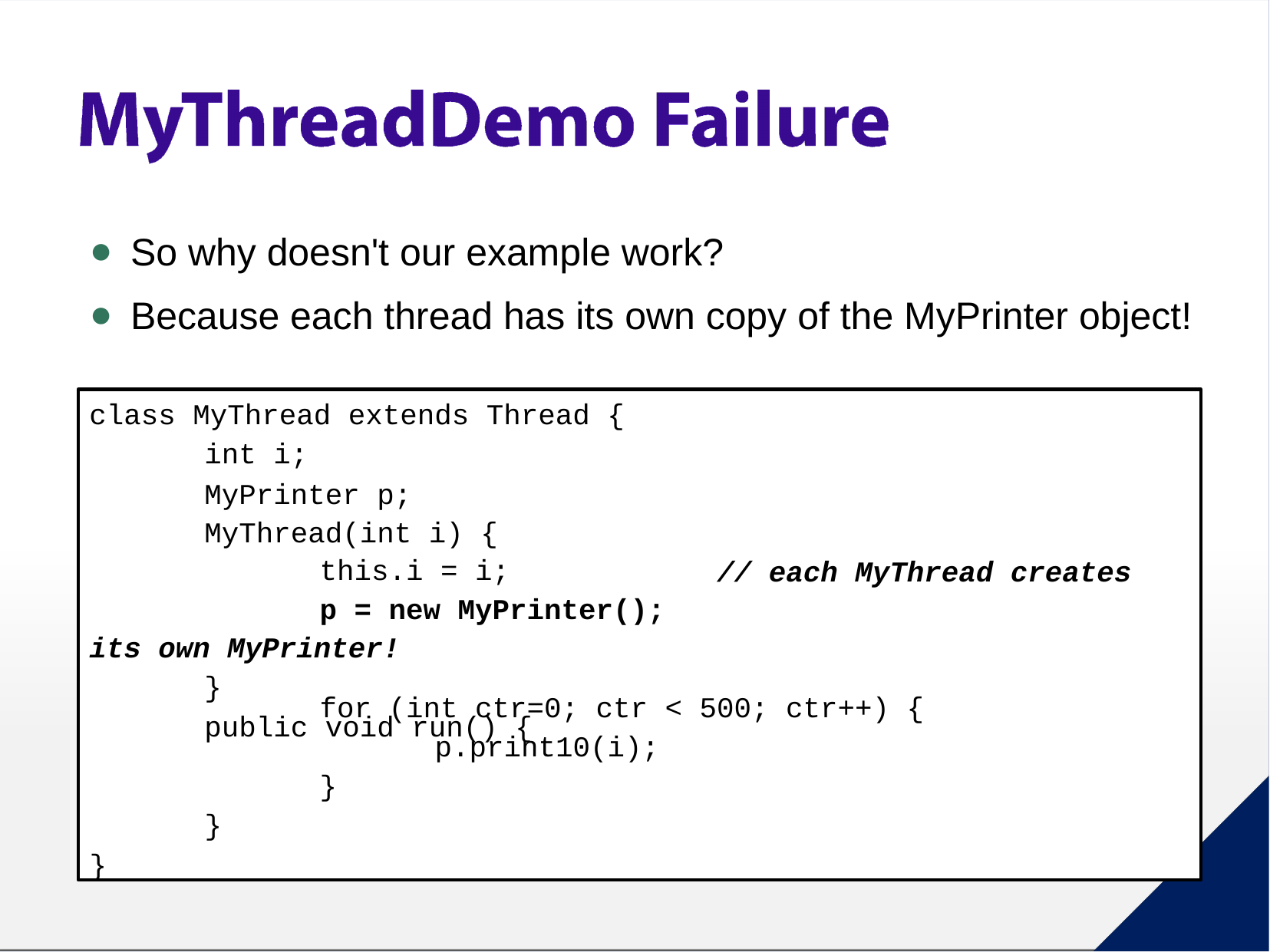

So why doesn't our example work?
Because each thread has its own copy of the MyPrinter object!
class MyThread extends Thread {
int i;
MyPrinter p;  MyThread(int i) {
this.i = i;
p = new MyPrinter();
its own MyPrinter!
}
public void run() {

// each MyThread creates
for (int ctr=0; ctr < 500; ctr++) {
p.print10(i);
}
}
}